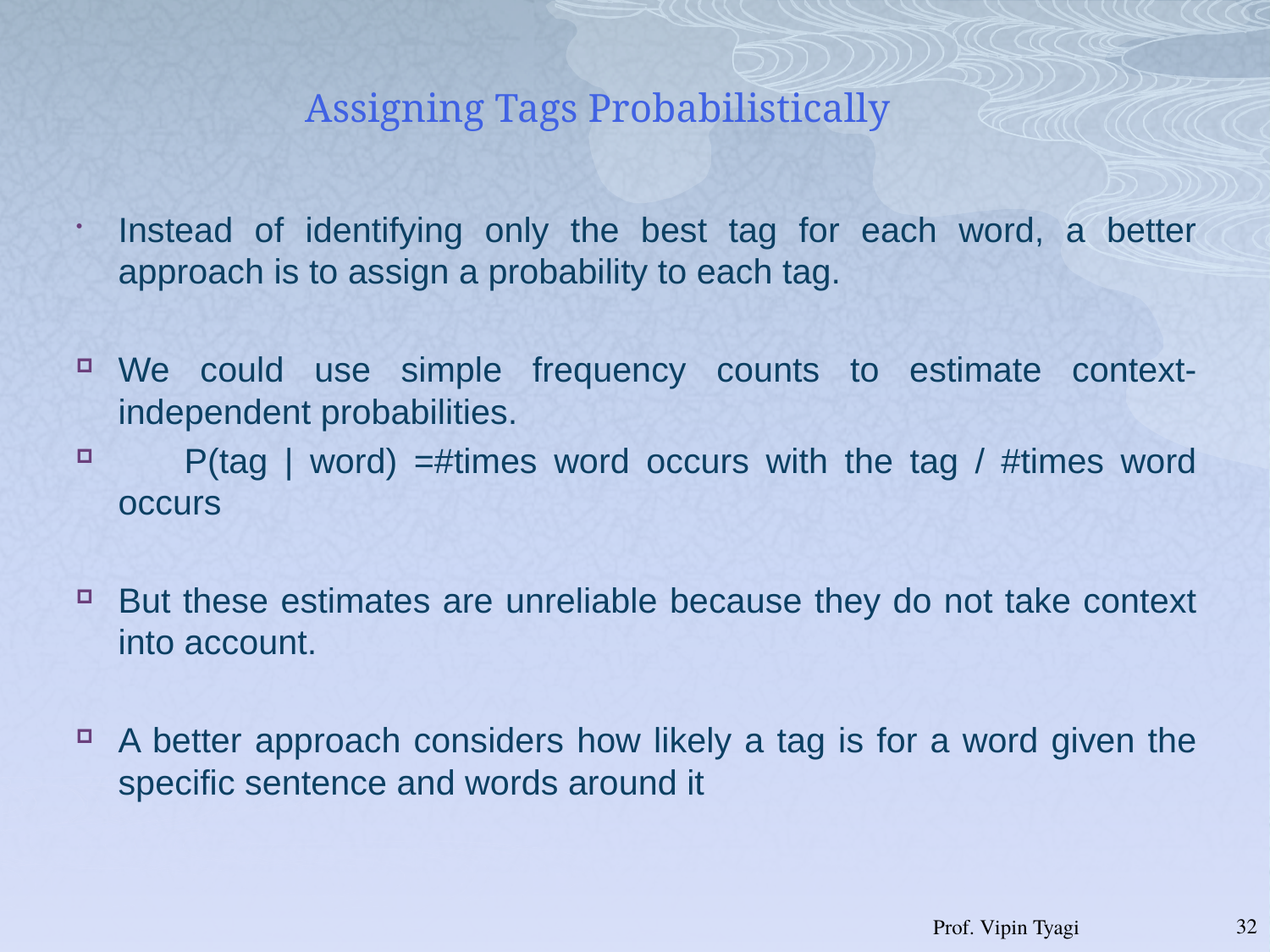

# Assigning Tags Probabilistically
Instead of identifying only the best tag for each word, a better approach is to assign a probability to each tag.

We could use simple frequency counts to estimate context-independent probabilities.
    P(tag | word) =#times word occurs with the tag / #times word occurs

But these estimates are unreliable because they do not take context into account.

A better approach considers how likely a tag is for a word given the specific sentence and words around it
Prof. Vipin Tyagi
32